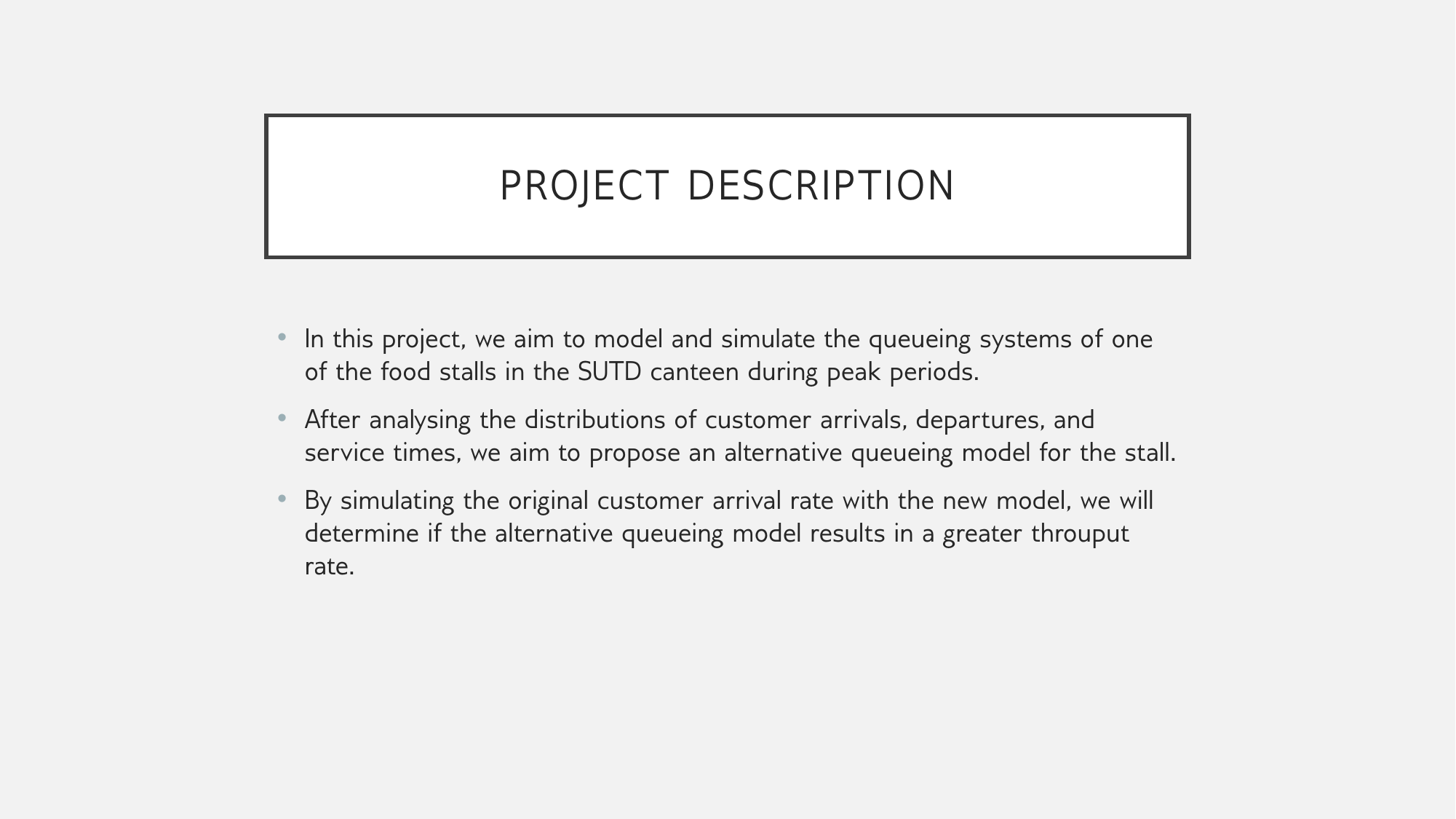

# Project description
In this project, we aim to model and simulate the queueing systems of one of the food stalls in the SUTD canteen during peak periods.
After analysing the distributions of customer arrivals, departures, and service times, we aim to propose an alternative queueing model for the stall.
By simulating the original customer arrival rate with the new model, we will determine if the alternative queueing model results in a greater throuput rate.